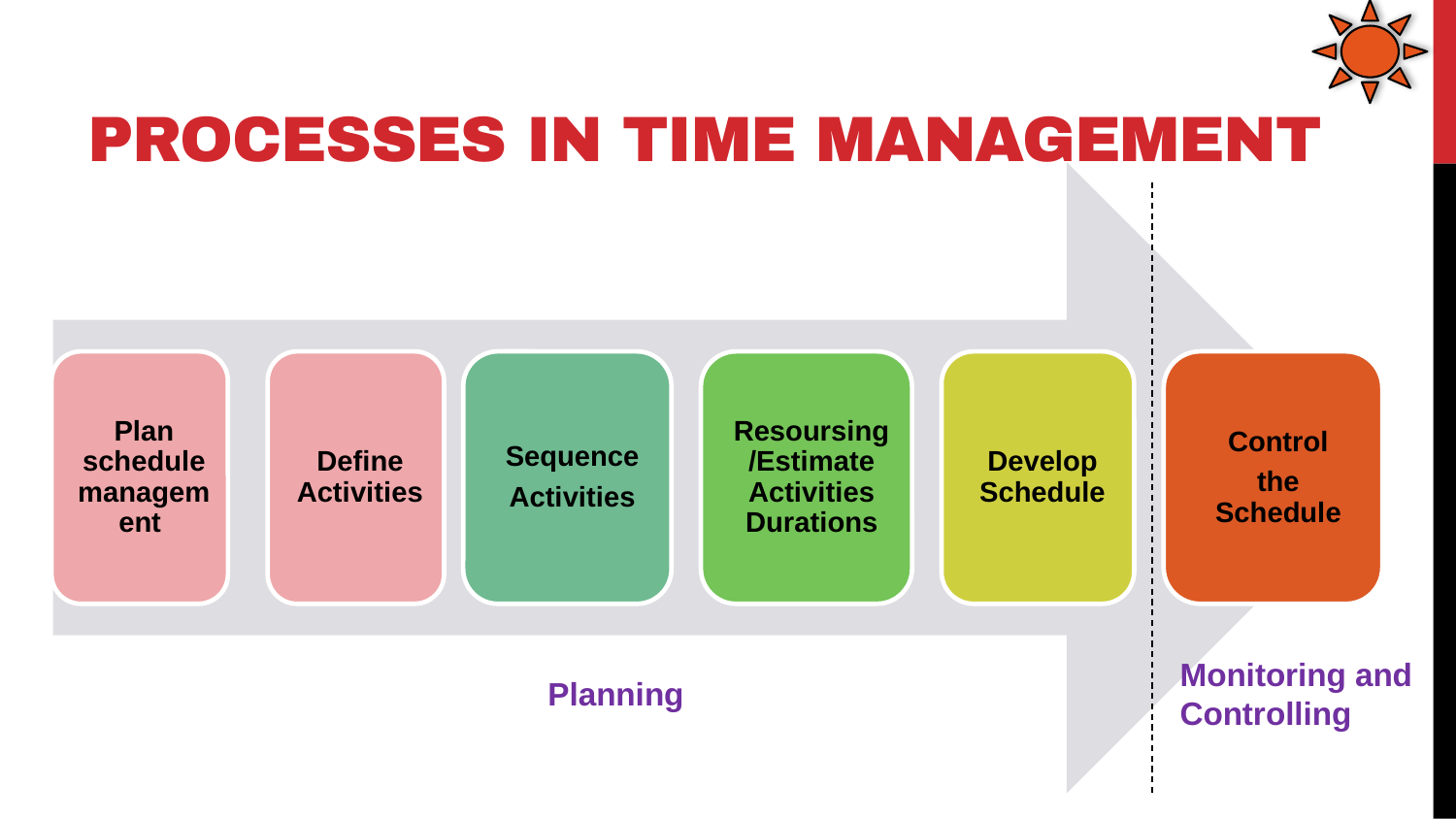

# Processes in Time Management
Plan schedule management
Define Activities
Sequence
Activities
Resoursing/Estimate Activities Durations
Develop Schedule
Control
the Schedule
Monitoring and
Controlling
Planning